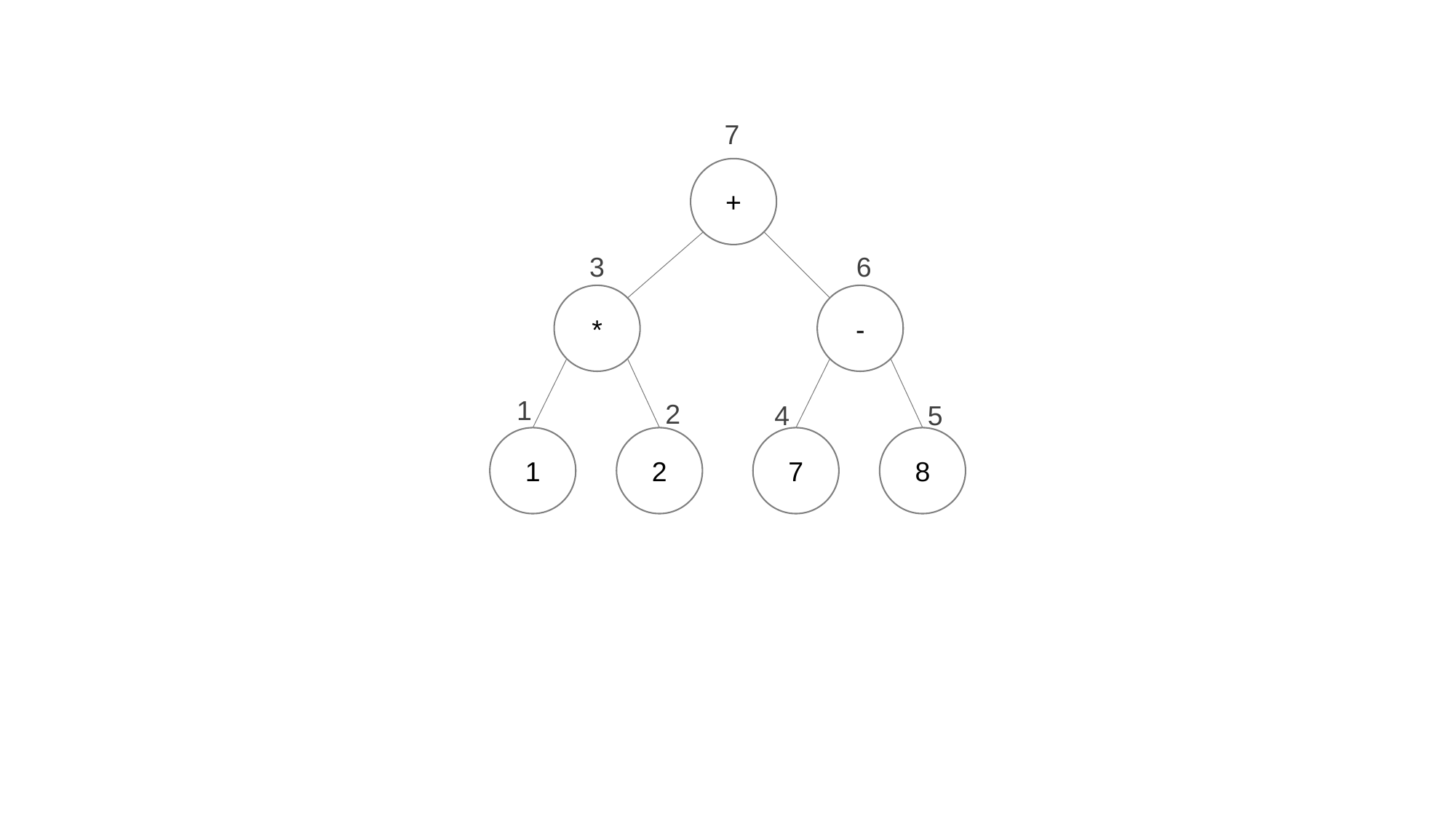

7
+
3
6
*
-
1
2
4
5
1
2
7
8